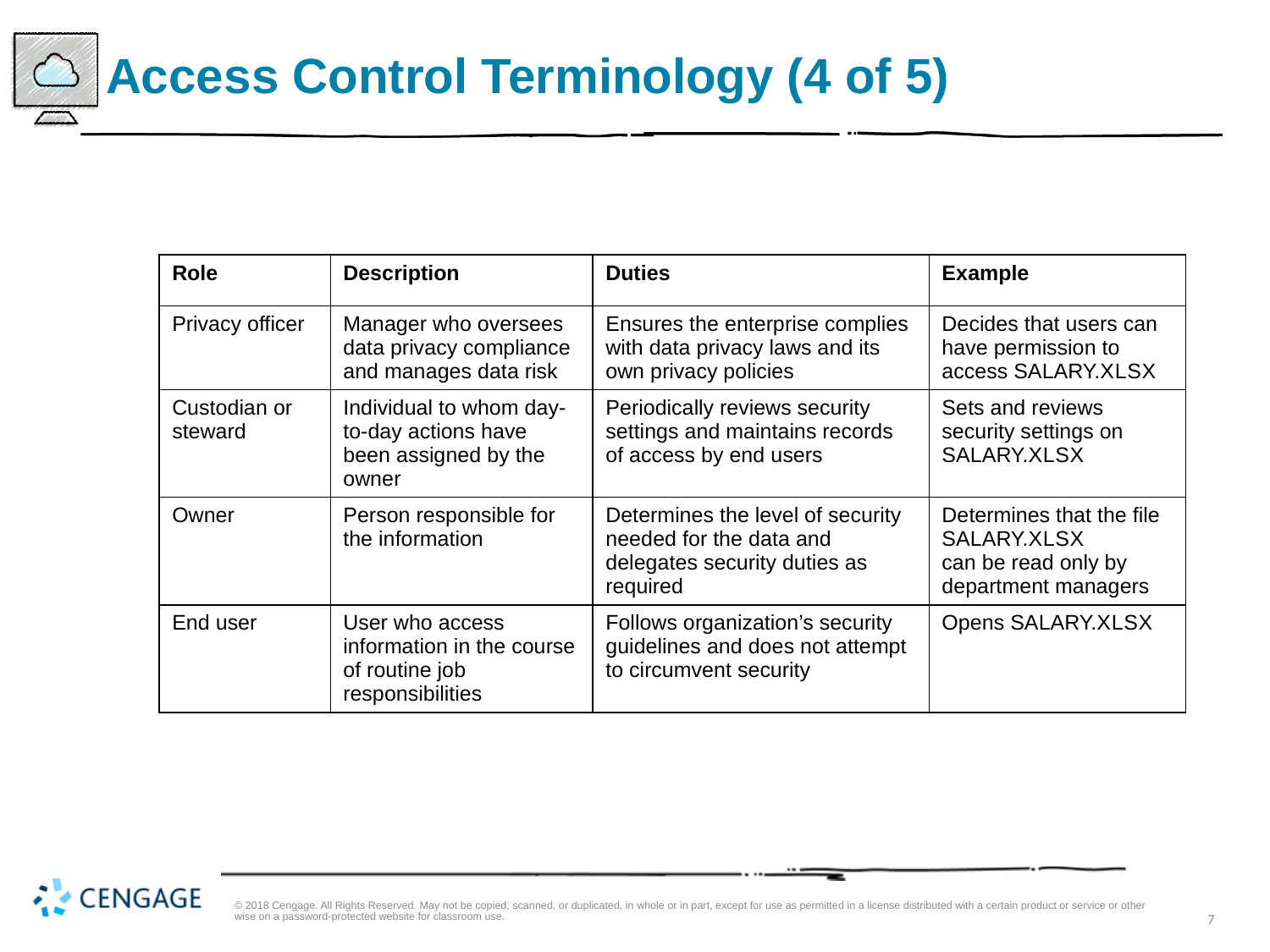

# Access Control Terminology (4 of 5)
| Role | Description | Duties | Example |
| --- | --- | --- | --- |
| Privacy officer | Manager who oversees data privacy compliance and manages data risk | Ensures the enterprise complies with data privacy laws and its own privacy policies | Decides that users can have permission to access SALARY.X L S X |
| Custodian or steward | Individual to whom day-to-day actions have been assigned by the owner | Periodically reviews security settings and maintains records of access by end users | Sets and reviews security settings on SALARY.X L S X |
| Owner | Person responsible for the information | Determines the level of security needed for the data and delegates security duties as required | Determines that the file SALARY.X L S X can be read only by department managers |
| End user | User who access information in the course of routine job responsibilities | Follows organization’s security guidelines and does not attempt to circumvent security | Opens SALARY.X L S X |
© 2018 Cengage. All Rights Reserved. May not be copied, scanned, or duplicated, in whole or in part, except for use as permitted in a license distributed with a certain product or service or otherwise on a password-protected website for classroom use.